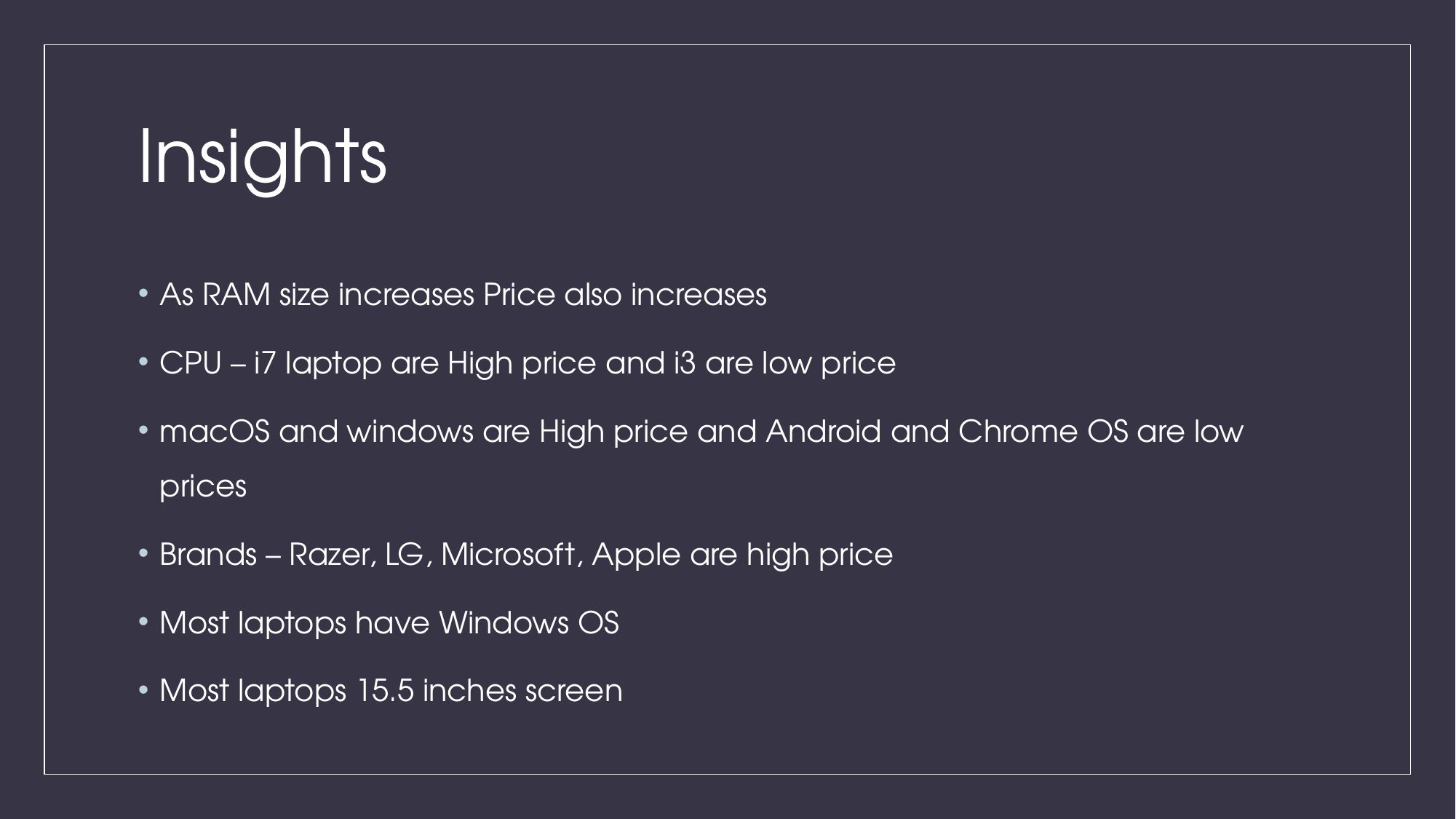

# Insights
As RAM size increases Price also increases
CPU – i7 laptop are High price and i3 are low price
macOS and windows are High price and Android and Chrome OS are low prices
Brands – Razer, LG, Microsoft, Apple are high price
Most laptops have Windows OS
Most laptops 15.5 inches screen